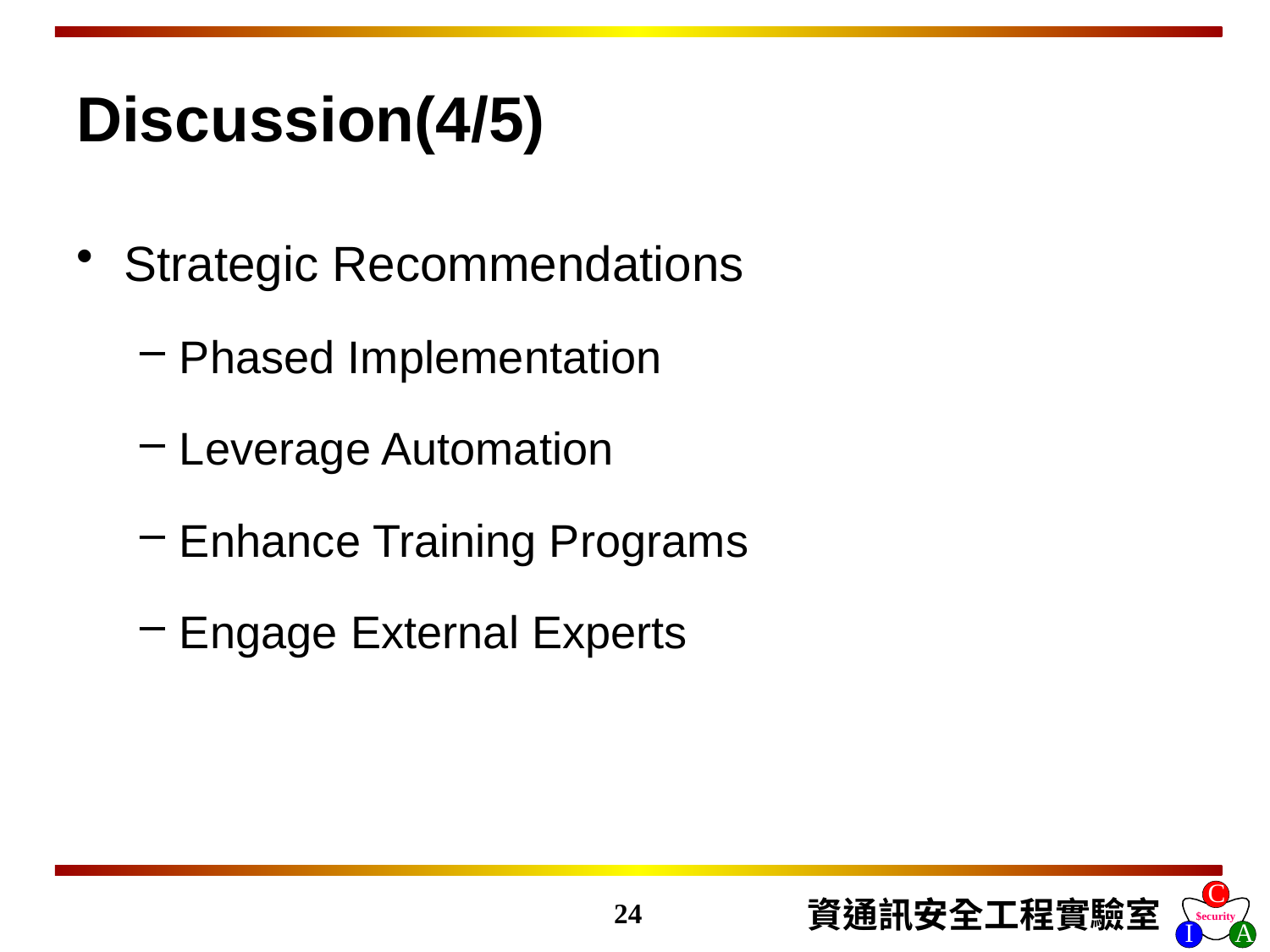

# Discussion(4/5)
Strategic Recommendations
Phased Implementation
Leverage Automation
Enhance Training Programs
Engage External Experts
24